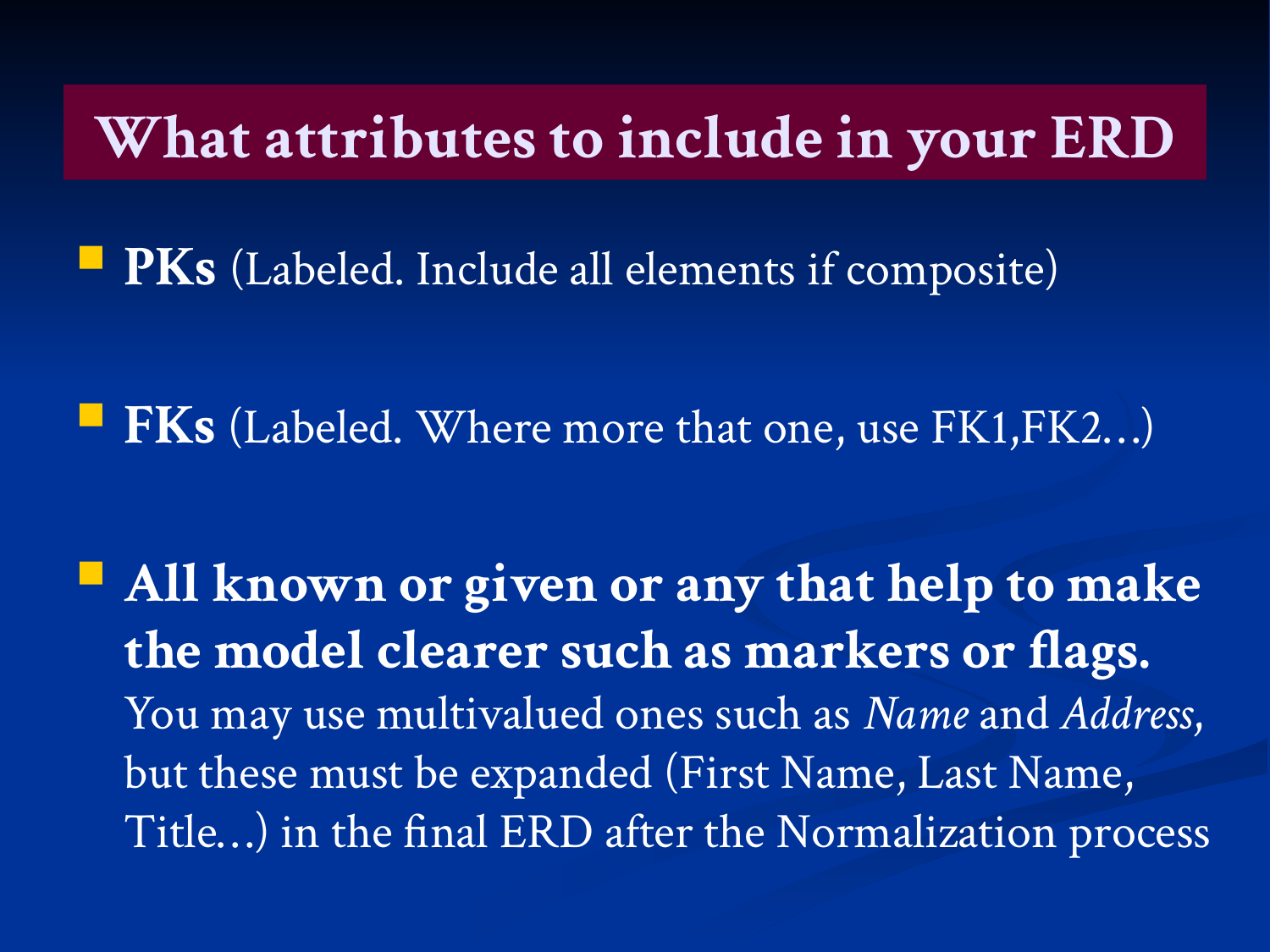

# What attributes to include in your ERD
PKs (Labeled. Include all elements if composite)

FKs (Labeled. Where more that one, use FK1,FK2…)

All known or given or any that help to make the model clearer such as markers or flags. You may use multivalued ones such as Name and Address, but these must be expanded (First Name, Last Name, Title…) in the final ERD after the Normalization process